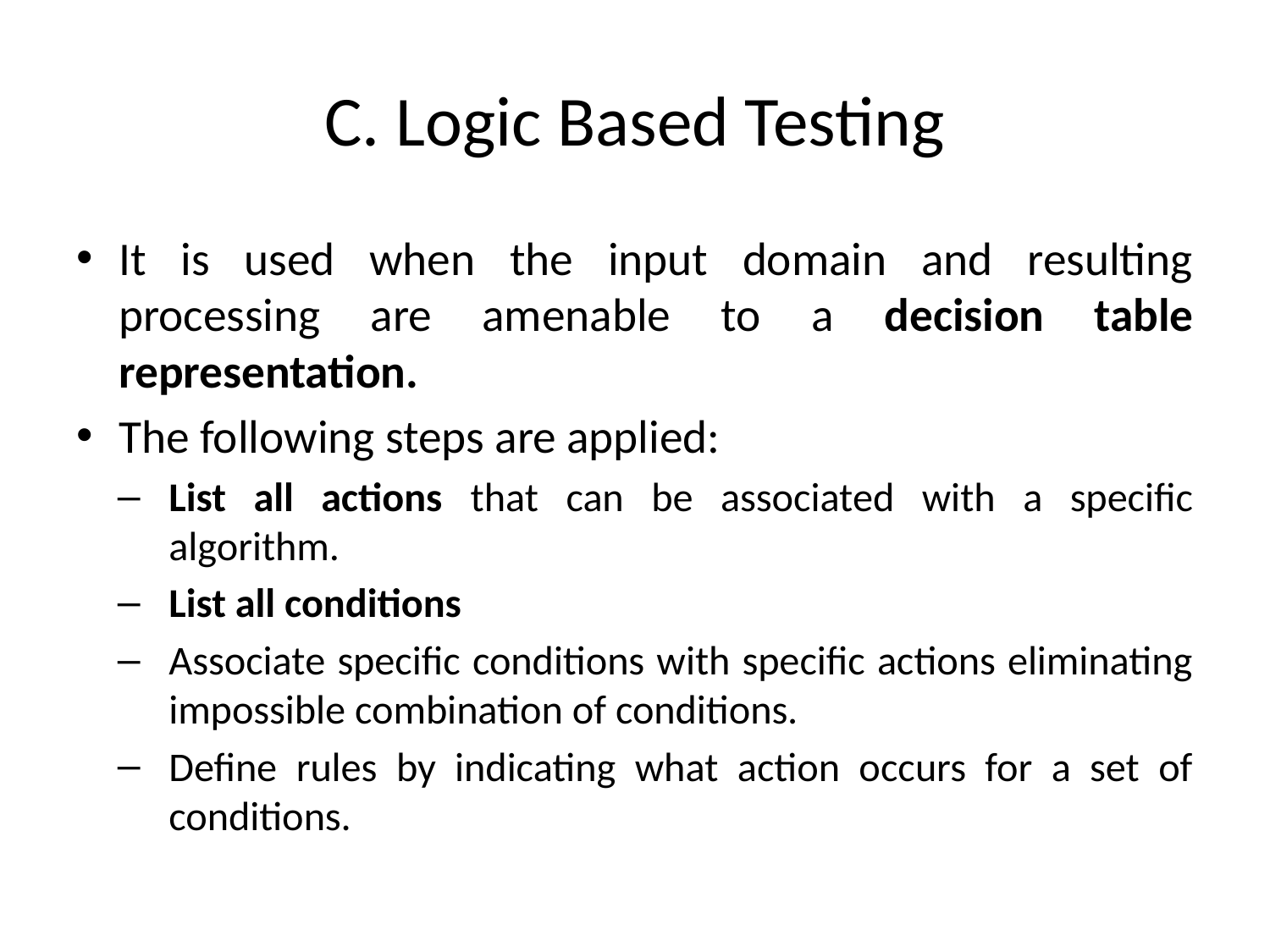

# C. Logic Based Testing
It is used when the input domain and resulting processing are amenable to a decision table representation.
The following steps are applied:
List all actions that can be associated with a specific algorithm.
List all conditions
Associate specific conditions with specific actions eliminating impossible combination of conditions.
Define rules by indicating what action occurs for a set of conditions.